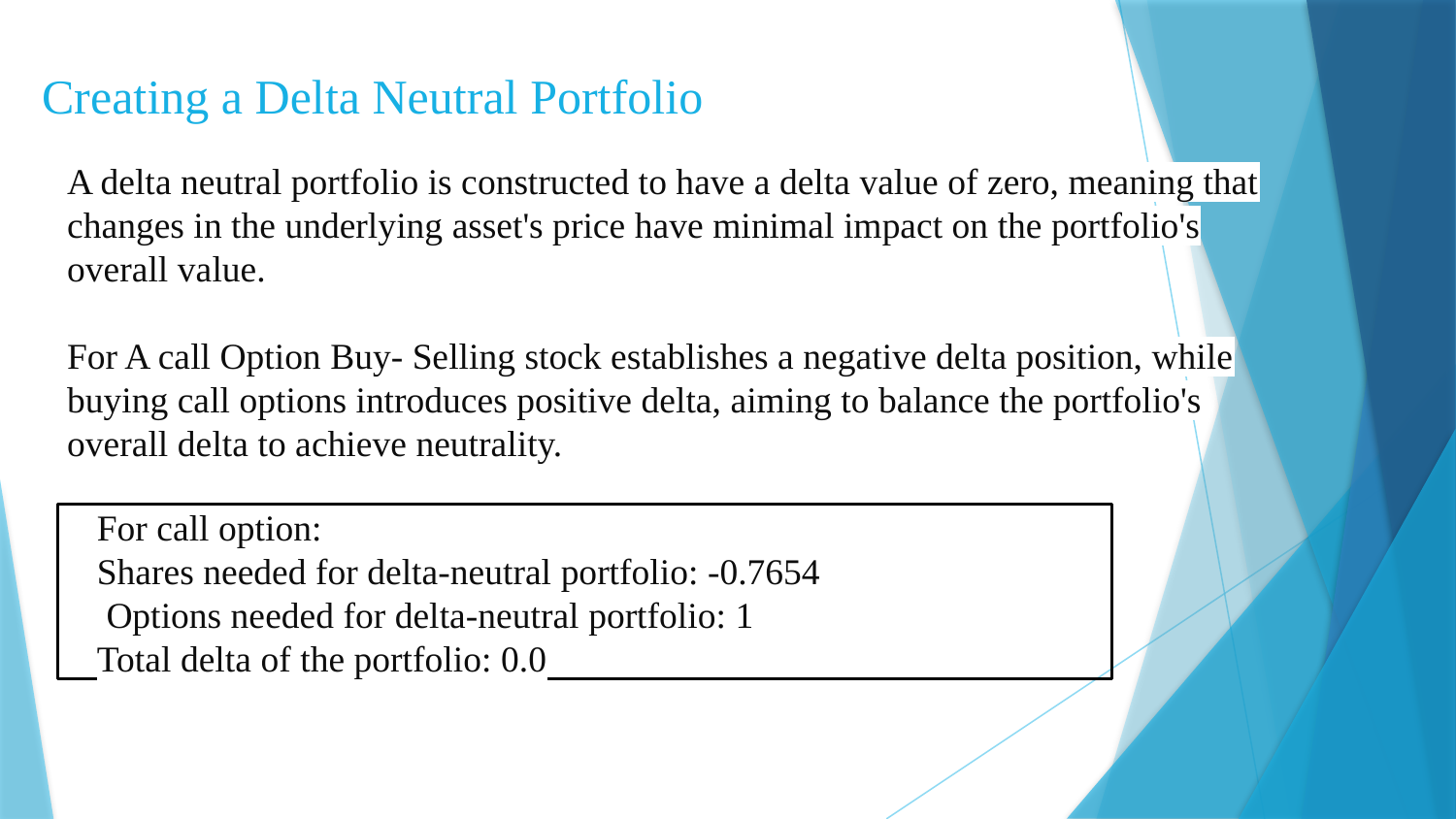

# Creating a Delta Neutral Portfolio
A delta neutral portfolio is constructed to have a delta value of zero, meaning that changes in the underlying asset's price have minimal impact on the portfolio's overall value.

For A call Option Buy- Selling stock establishes a negative delta position, while buying call options introduces positive delta, aiming to balance the portfolio's overall delta to achieve neutrality.

For call option:
Shares needed for delta-neutral portfolio: -0.7654
 Options needed for delta-neutral portfolio: 1
Total delta of the portfolio: 0.0